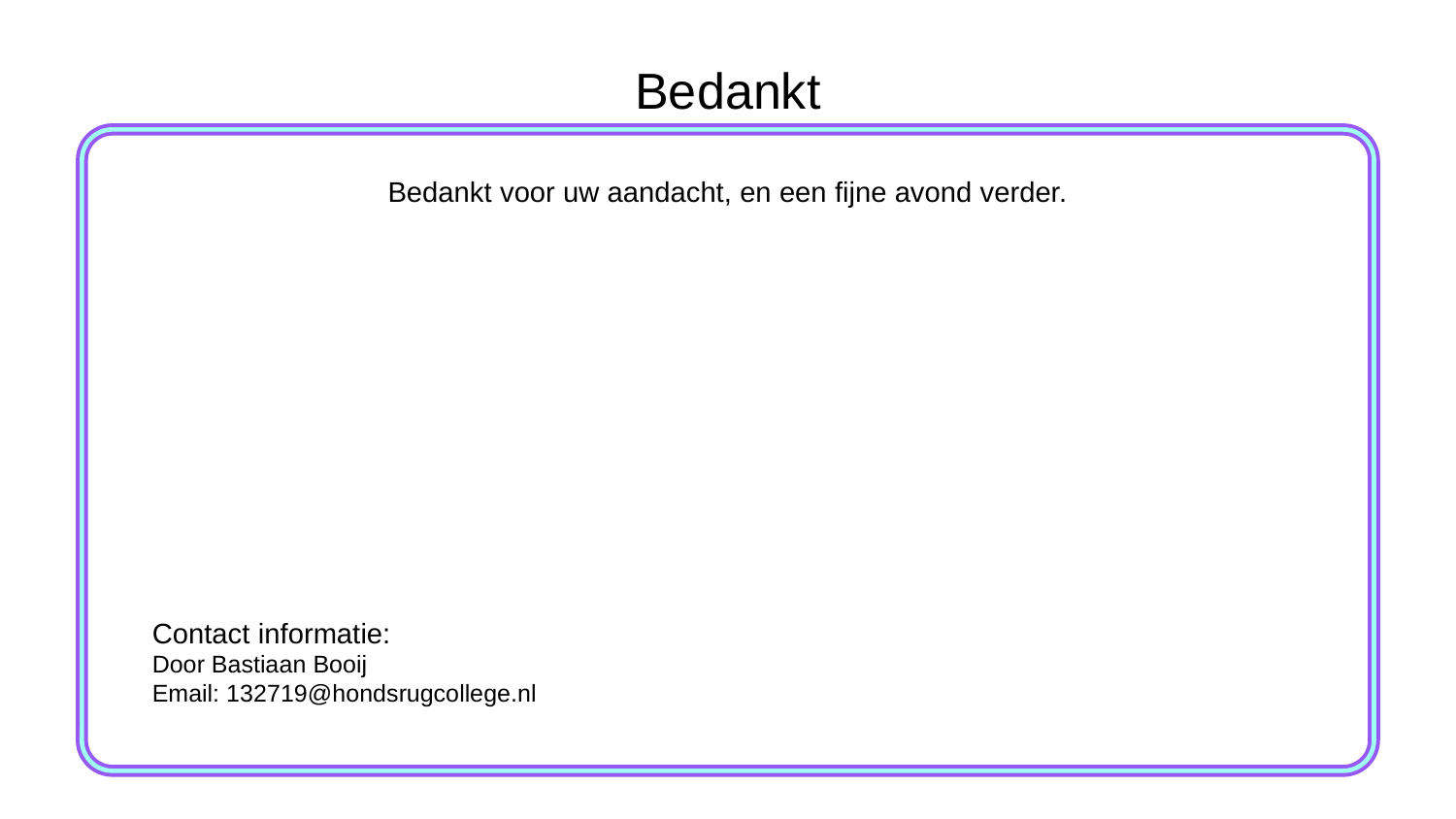

# Bedankt

Bedankt voor uw aandacht, en een fijne avond verder.

Contact informatie:
Door Bastiaan Booij
Email: 132719@hondsrugcollege.nl